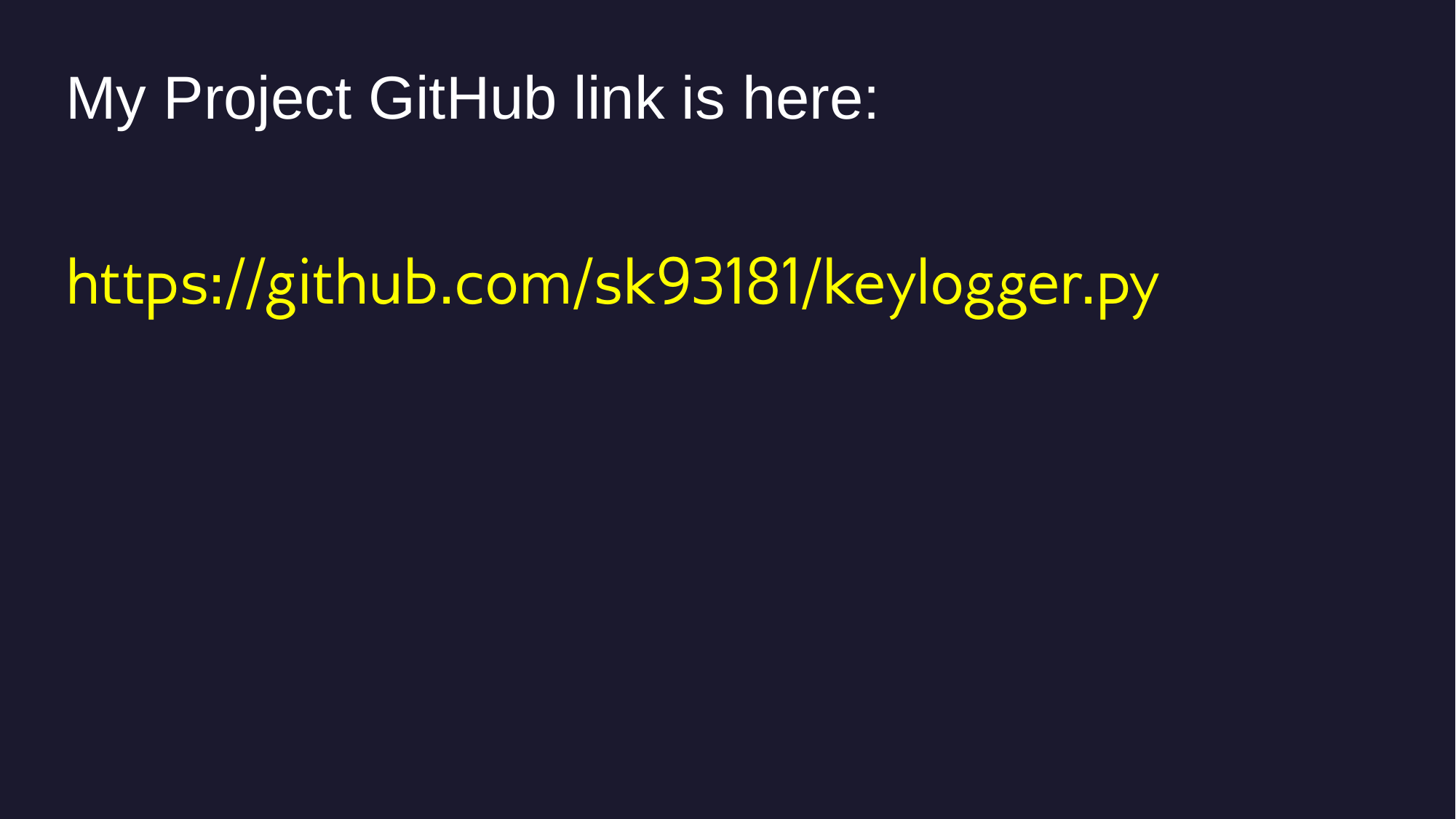

# My Project GitHub link is here:
https://github.com/sk93181/keylogger.py